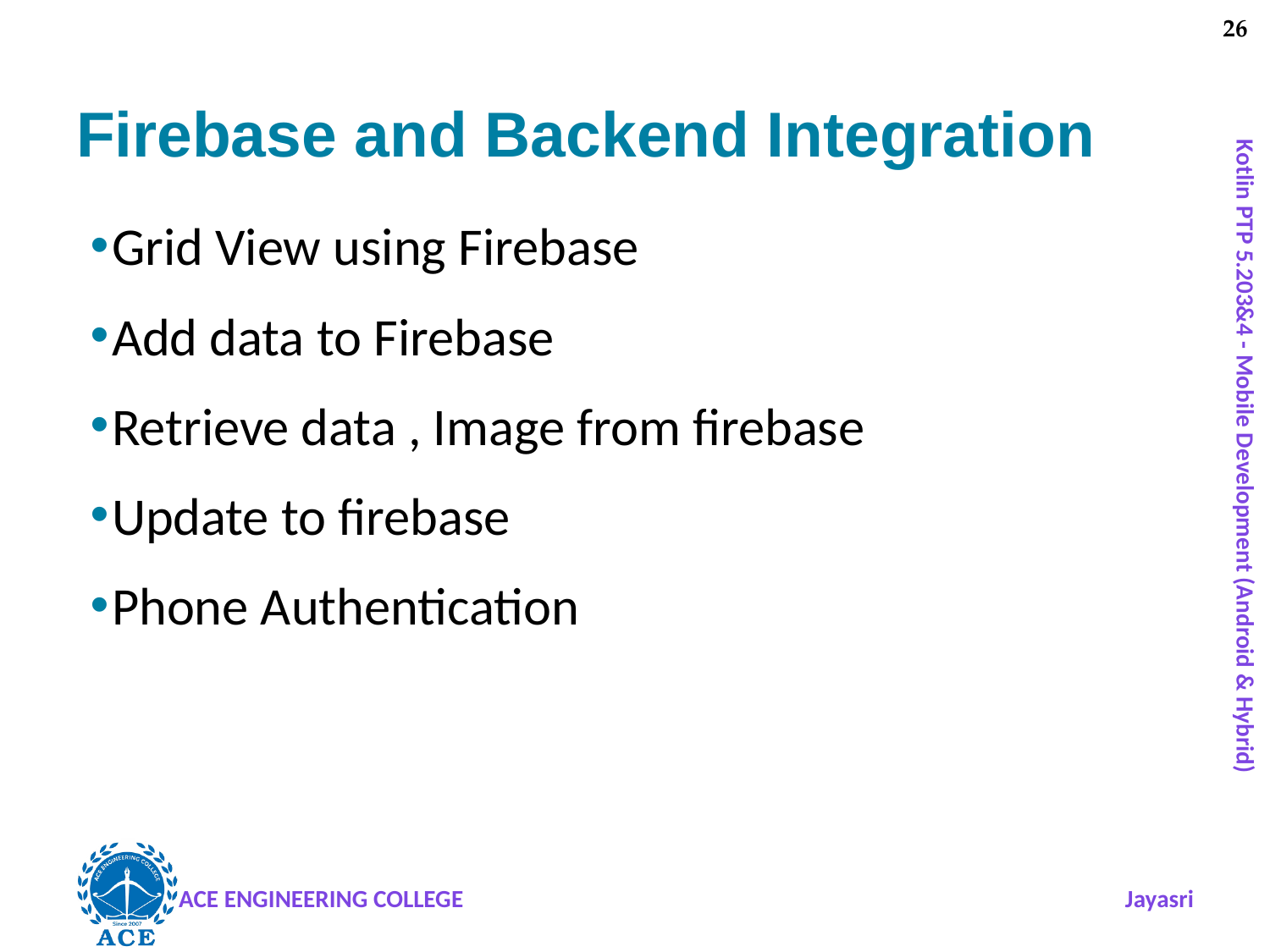

# Firebase and Backend Integration
Grid View using Firebase
Add data to Firebase
Retrieve data , Image from firebase
Update to firebase
Phone Authentication